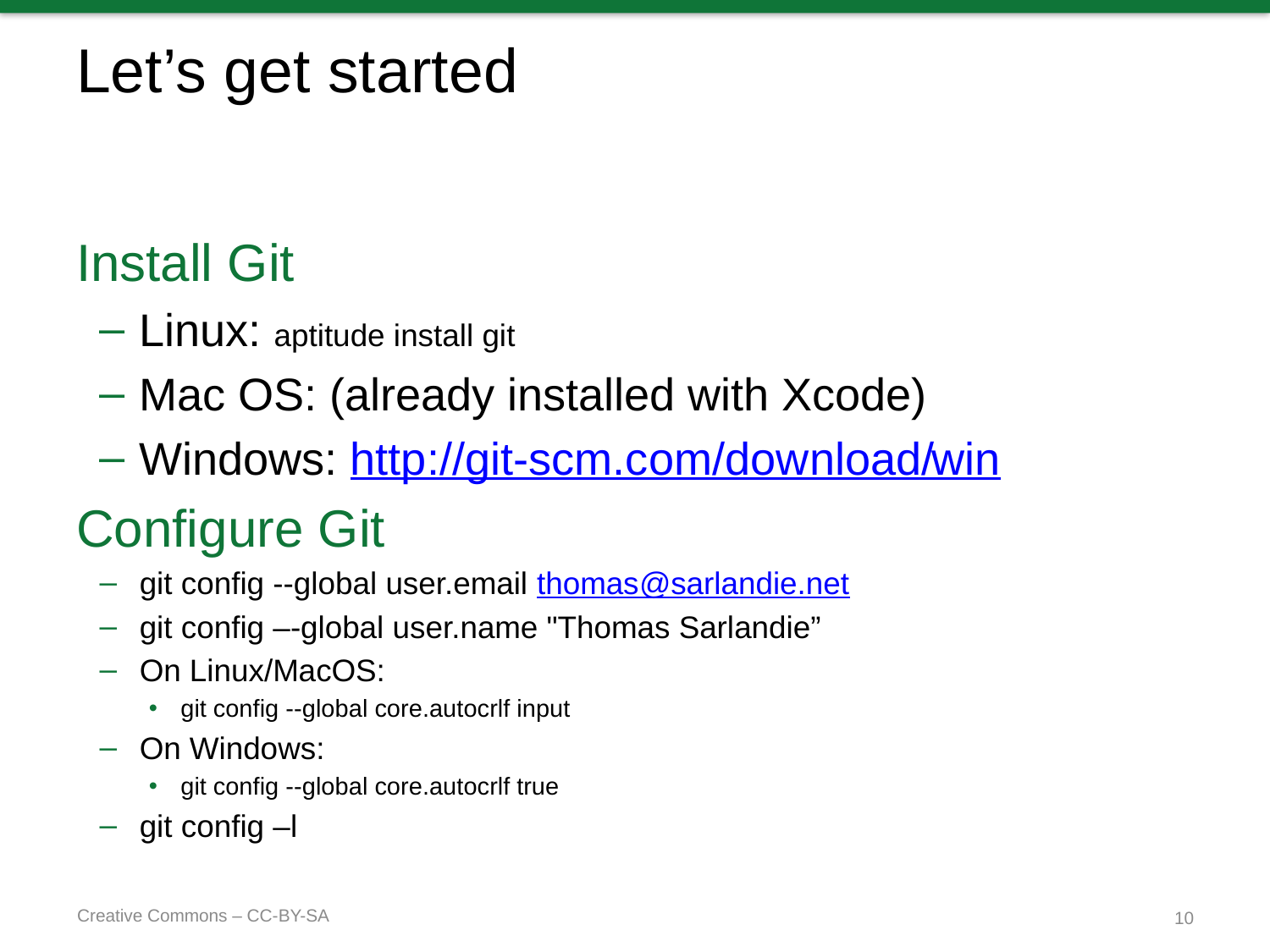

# Let’s get started
Install Git
Linux: aptitude install git
Mac OS: (already installed with Xcode)
Windows: http://git-scm.com/download/win
Configure Git
git config --global user.email thomas@sarlandie.net
git config –-global user.name "Thomas Sarlandie”
On Linux/MacOS:
git config --global core.autocrlf input
On Windows:
git config --global core.autocrlf true
git config –l
10